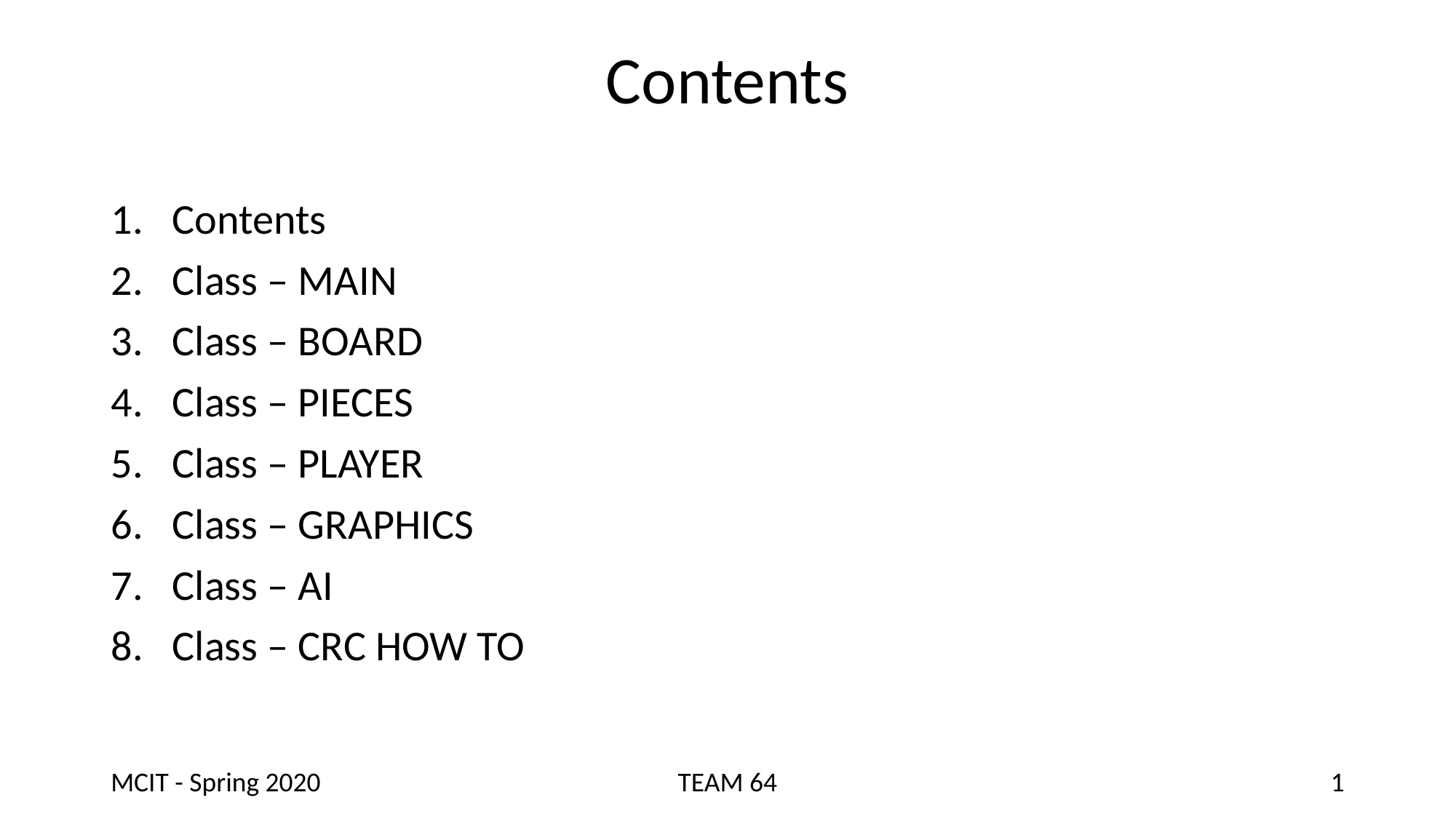

Contents
Contents
Class – MAIN
Class – BOARD
Class – PIECES
Class – PLAYER
Class – GRAPHICS
Class – AI
Class – CRC HOW TO

MCIT - Spring 2020
TEAM 64
1